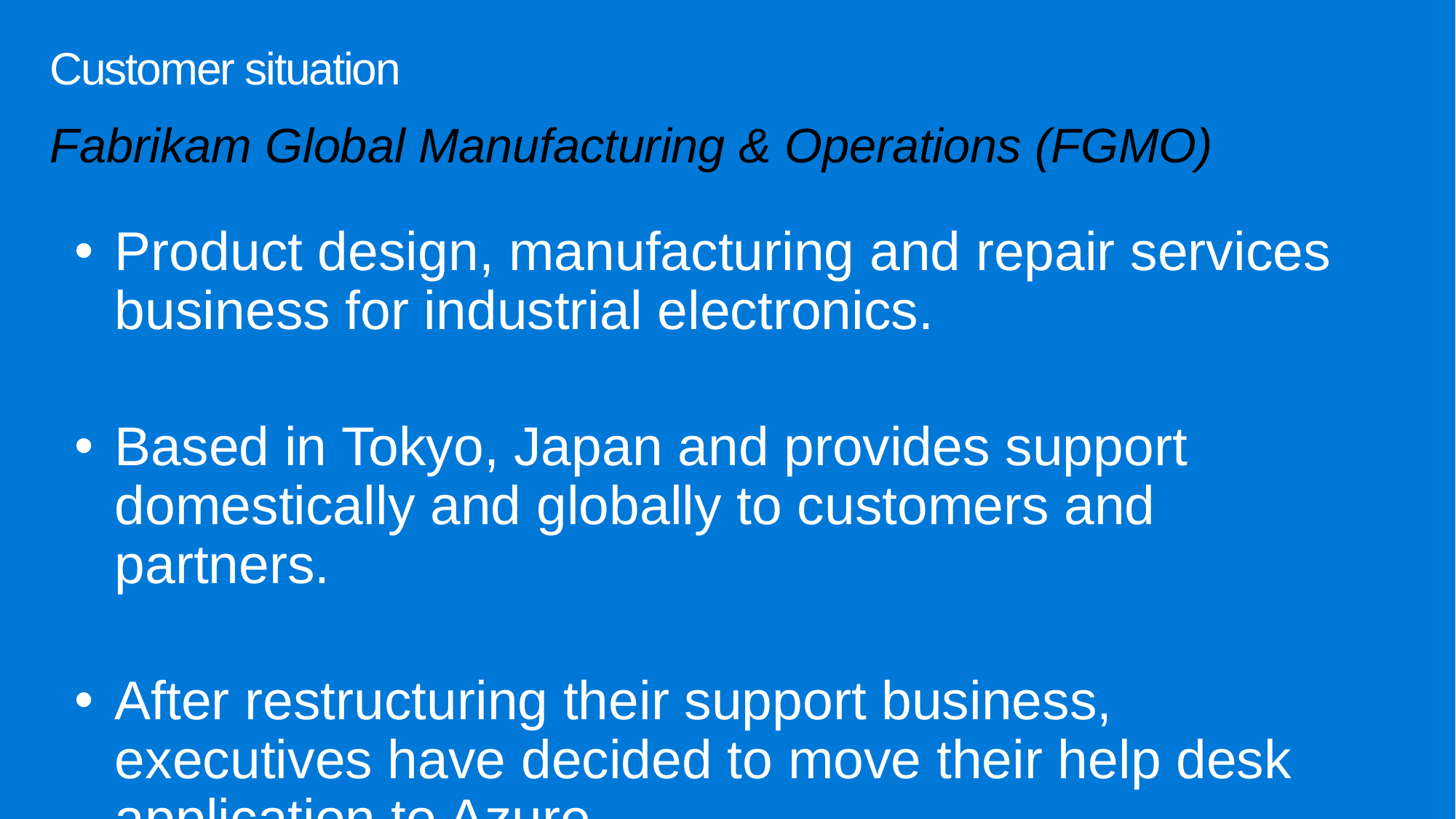

# Customer situation
Fabrikam Global Manufacturing & Operations (FGMO)
Product design, manufacturing and repair services business for industrial electronics.

Based in Tokyo, Japan and provides support domestically and globally to customers and partners.

After restructuring their support business, executives have decided to move their help desk application to Azure.